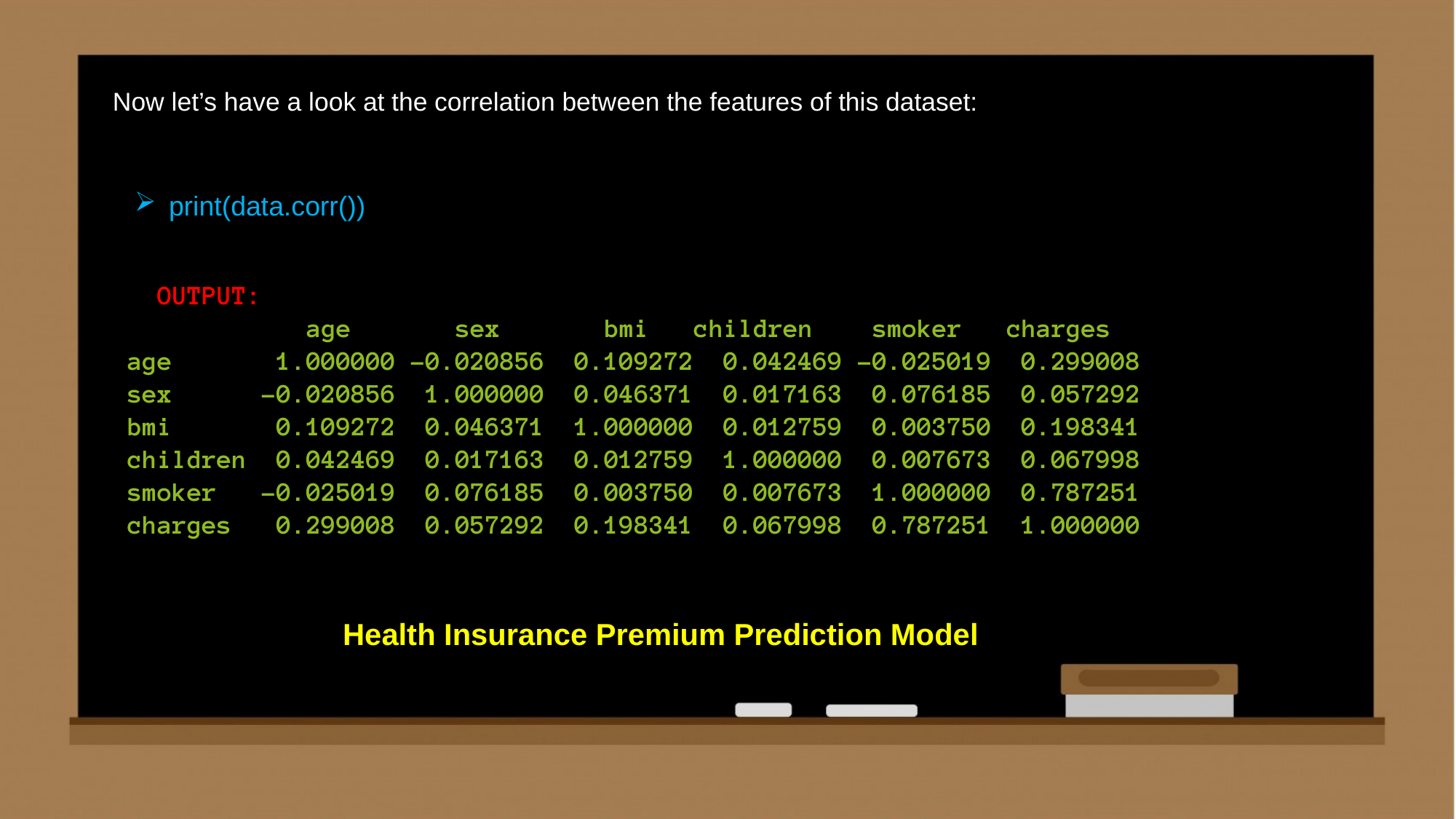

Now let’s have a look at the correlation between the features of this dataset:
print(data.corr())
  OUTPUT:
            age       sex       bmi   children    smoker   charges
age       1.000000 -0.020856  0.109272  0.042469 -0.025019  0.299008
sex      -0.020856  1.000000  0.046371  0.017163  0.076185  0.057292
bmi       0.109272  0.046371  1.000000  0.012759  0.003750  0.198341
children  0.042469  0.017163  0.012759  1.000000  0.007673  0.067998
smoker   -0.025019  0.076185  0.003750  0.007673  1.000000  0.787251
charges   0.299008  0.057292  0.198341  0.067998  0.787251  1.000000
Health Insurance Premium Prediction Model